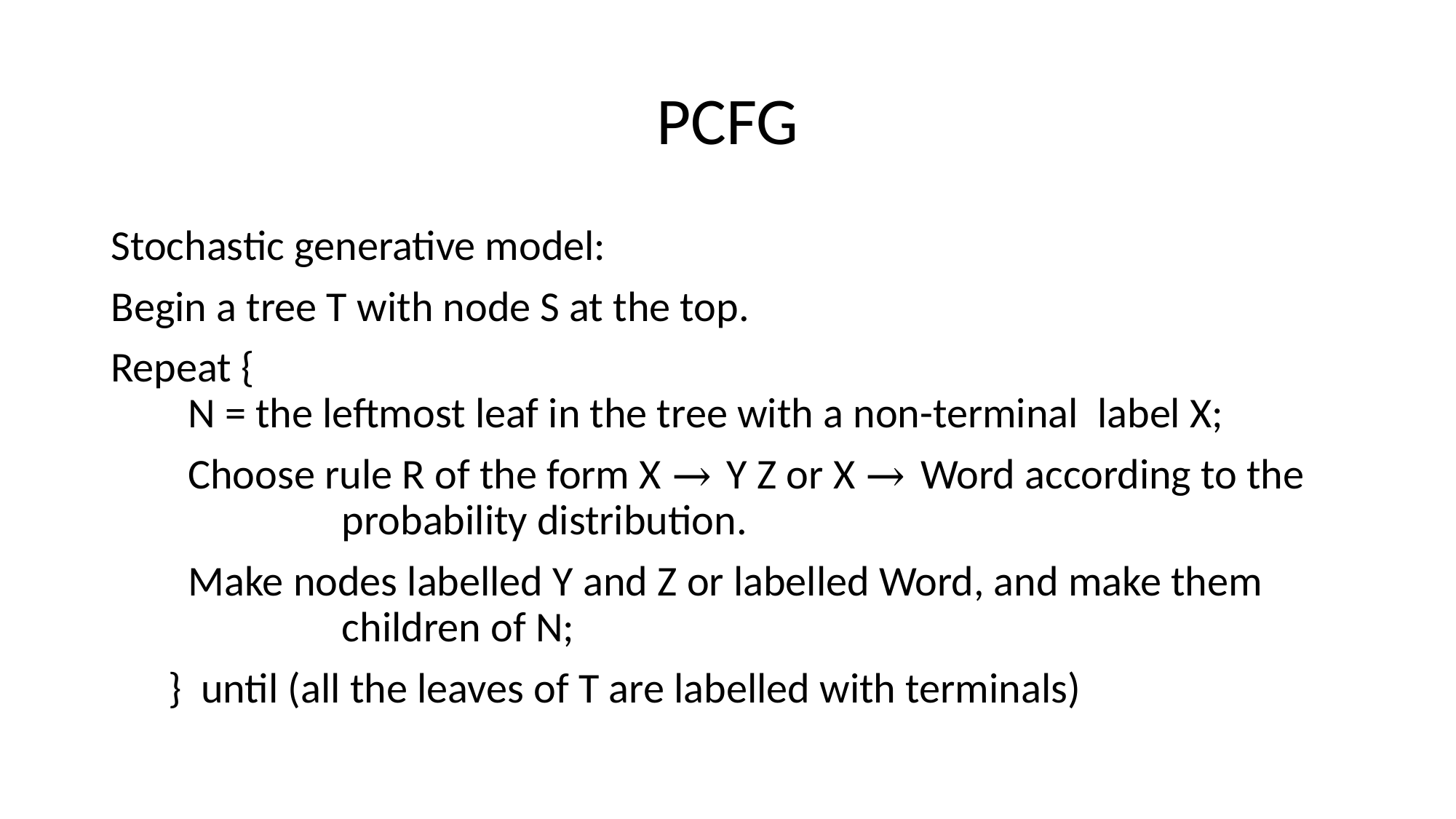

# PCFG
Stochastic generative model:
Begin a tree T with node S at the top.
Repeat {
        N = the leftmost leaf in the tree with a non-terminal  label X;
        Choose rule R of the form X → Y Z or X → Word according to the
                        probability distribution.
        Make nodes labelled Y and Z or labelled Word, and make them
                        children of N;
      }  until (all the leaves of T are labelled with terminals)